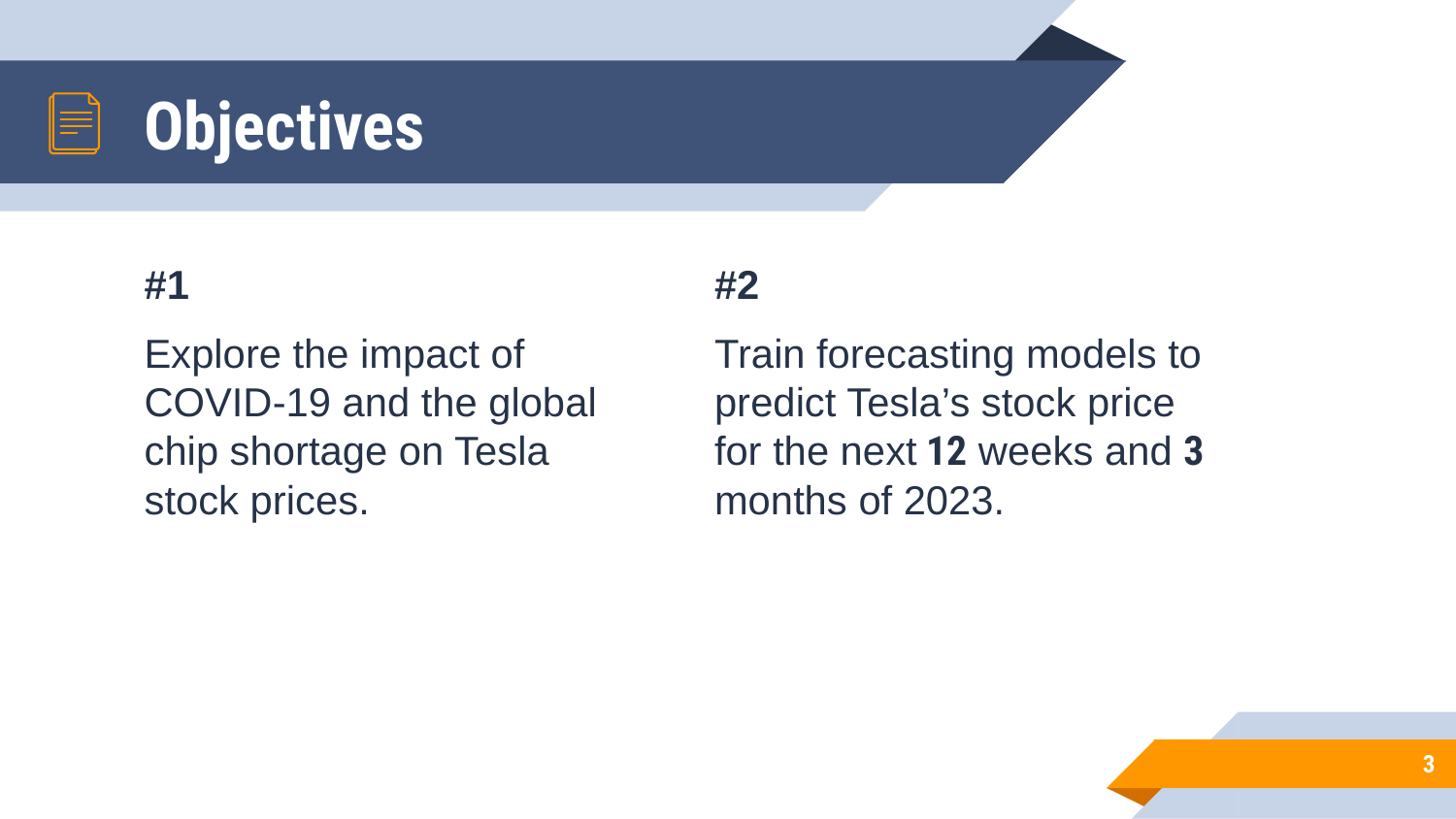

# Objectives

#1
Explore the impact of COVID-19 and the global chip shortage on Tesla stock prices.
#2
Train forecasting models to predict Tesla’s stock price for the next 12 weeks and 3 months of 2023.
3